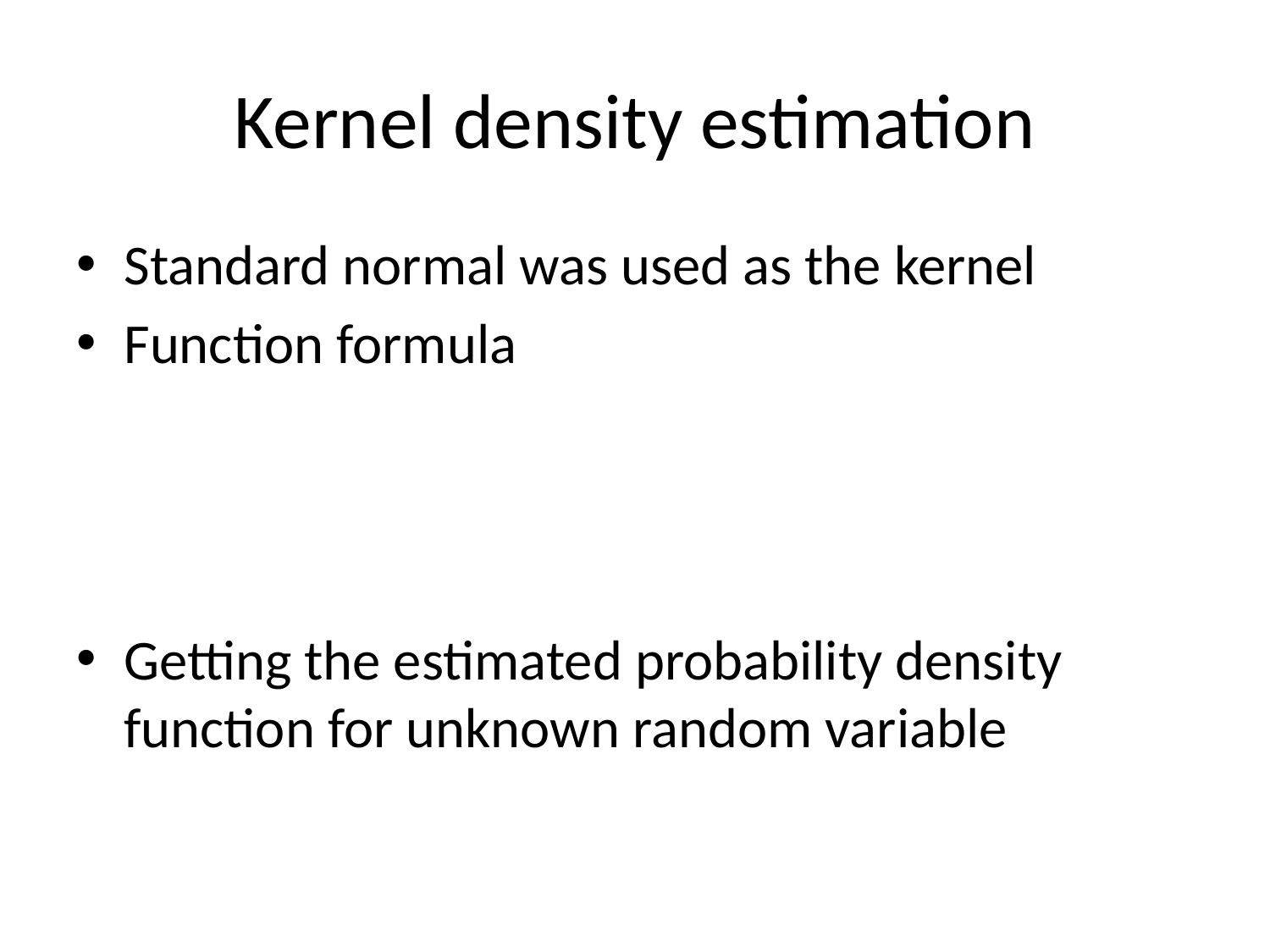

# Kernel density estimation
Standard normal was used as the kernel
Function formula

Getting the estimated probability density function for unknown random variable